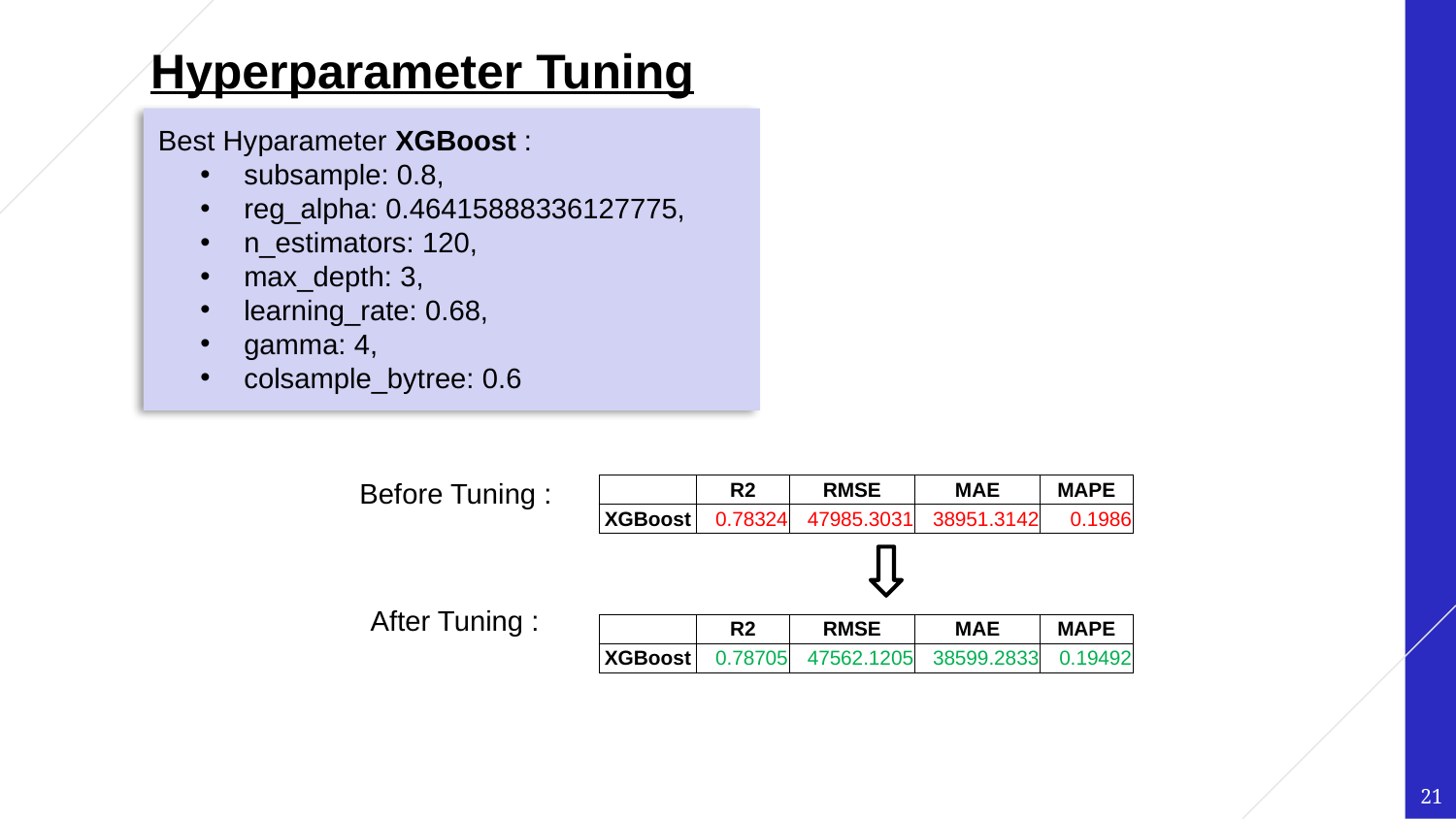

# Hyperparameter Tuning
Best Hyparameter XGBoost :
subsample: 0.8,
reg_alpha: 0.46415888336127775,
n_estimators: 120,
max_depth: 3,
learning_rate: 0.68,
gamma: 4,
colsample_bytree: 0.6
Before Tuning :
|  | R2 | RMSE | MAE | MAPE |
| --- | --- | --- | --- | --- |
| XGBoost | 0.78324 | 47985.3031 | 38951.3142 | 0.1986 |

After Tuning :
|  | R2 | RMSE | MAE | MAPE |
| --- | --- | --- | --- | --- |
| XGBoost | 0.78705 | 47562.1205 | 38599.2833 | 0.19492 |
21